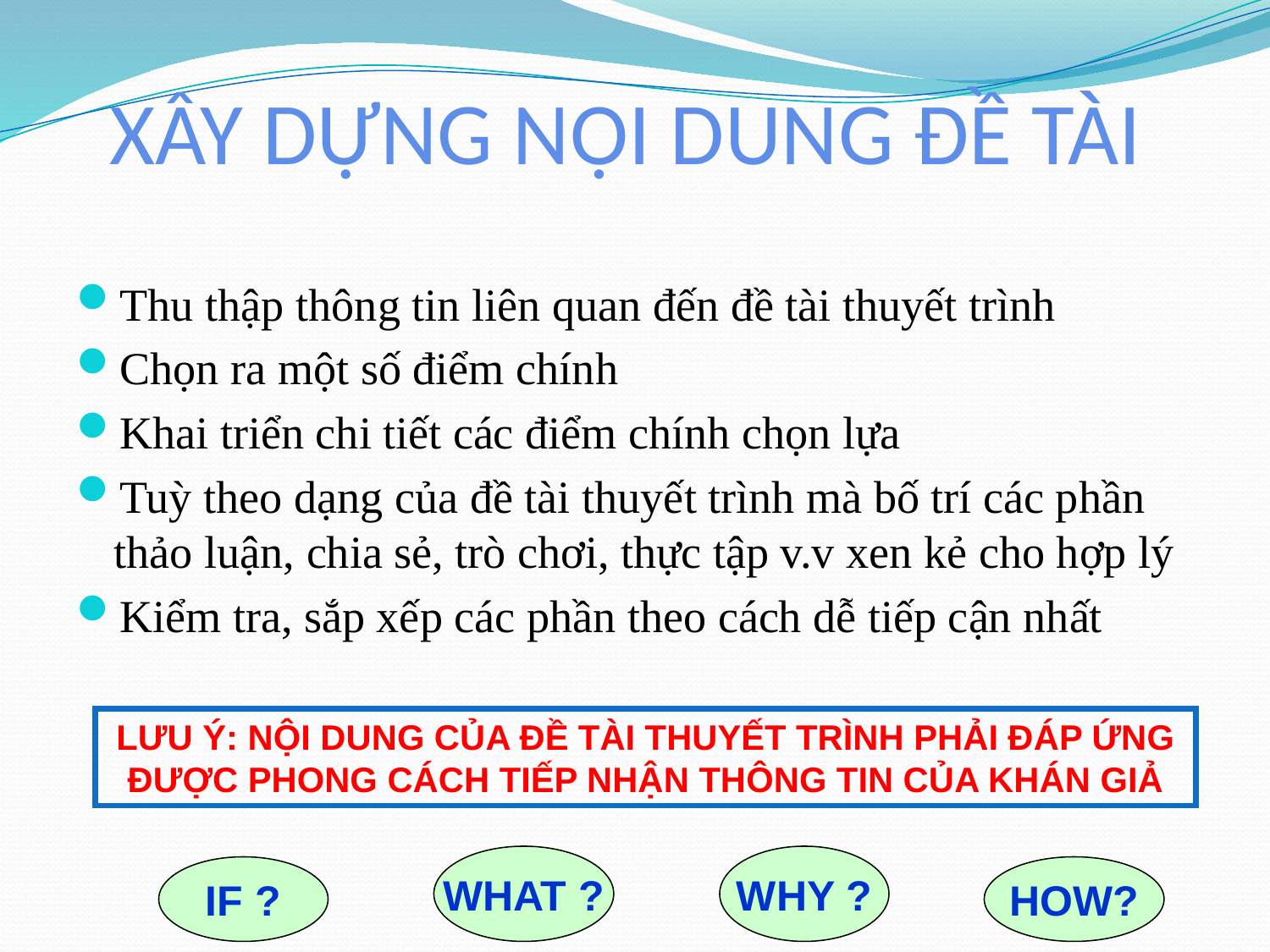

# XÂY DỰNG NỘI DUNG ĐỀ TÀI
Thu thập thông tin liên quan đến đề tài thuyết trình
Chọn ra một số điểm chính
Khai triển chi tiết các điểm chính chọn lựa
Tuỳ theo dạng của đề tài thuyết trình mà bố trí các phần thảo luận, chia sẻ, trò chơi, thực tập v.v xen kẻ cho hợp lý
Kiểm tra, sắp xếp các phần theo cách dễ tiếp cận nhất
LƯU Ý: NỘI DUNG CỦA ĐỀ TÀI THUYẾT TRÌNH PHẢI ĐÁP ỨNG ĐƯỢC PHONG CÁCH TIẾP NHẬN THÔNG TIN CỦA KHÁN GIẢ
WHAT ?
WHY ?
IF ?
HOW?